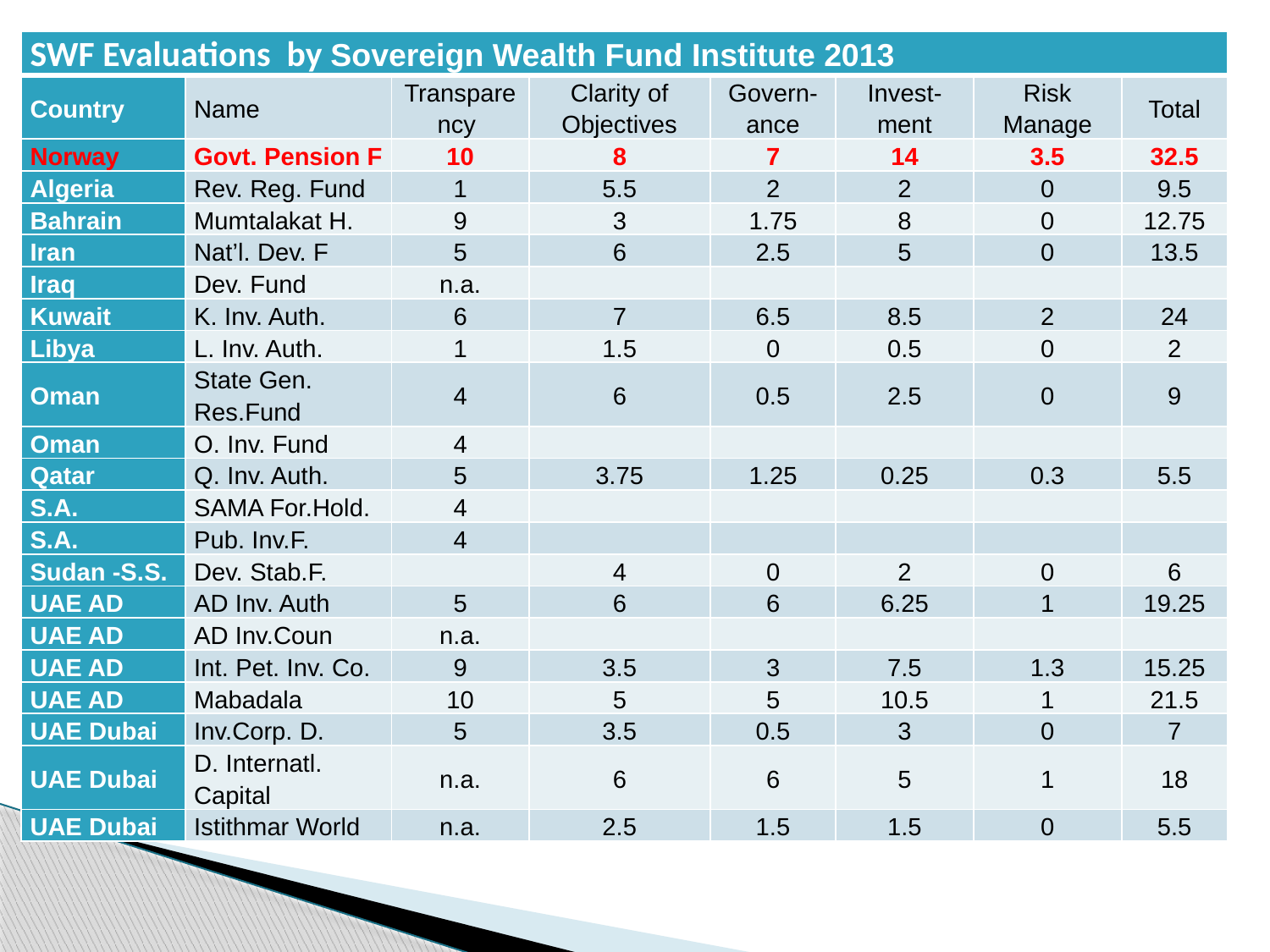

| SWF Evaluations by Sovereign Wealth Fund Institute 2013 |  |  |  |  |  |  |  |
| --- | --- | --- | --- | --- | --- | --- | --- |
| Country | Name | Transparency | Clarity of Objectives | Govern-ance | Invest-ment | Risk Manage | Total |
| Norway | Govt. Pension F | 10 | 8 | 7 | 14 | 3.5 | 32.5 |
| Algeria | Rev. Reg. Fund | 1 | 5.5 | 2 | 2 | 0 | 9.5 |
| Bahrain | Mumtalakat H. | 9 | 3 | 1.75 | 8 | 0 | 12.75 |
| Iran | Nat’l. Dev. F | 5 | 6 | 2.5 | 5 | 0 | 13.5 |
| Iraq | Dev. Fund | n.a. |  |  |  |  |  |
| Kuwait | K. Inv. Auth. | 6 | 7 | 6.5 | 8.5 | 2 | 24 |
| Libya | L. Inv. Auth. | 1 | 1.5 | 0 | 0.5 | 0 | 2 |
| Oman | State Gen. Res.Fund | 4 | 6 | 0.5 | 2.5 | 0 | 9 |
| Oman | O. Inv. Fund | 4 |  |  |  |  |  |
| Qatar | Q. Inv. Auth. | 5 | 3.75 | 1.25 | 0.25 | 0.3 | 5.5 |
| S.A. | SAMA For.Hold. | 4 |  |  |  |  |  |
| S.A. | Pub. Inv.F. | 4 |  |  |  |  |  |
| Sudan -S.S. | Dev. Stab.F. |  | 4 | 0 | 2 | 0 | 6 |
| UAE AD | AD Inv. Auth | 5 | 6 | 6 | 6.25 | 1 | 19.25 |
| UAE AD | AD Inv.Coun | n.a. |  |  |  |  |  |
| UAE AD | Int. Pet. Inv. Co. | 9 | 3.5 | 3 | 7.5 | 1.3 | 15.25 |
| UAE AD | Mabadala | 10 | 5 | 5 | 10.5 | 1 | 21.5 |
| UAE Dubai | Inv.Corp. D. | 5 | 3.5 | 0.5 | 3 | 0 | 7 |
| UAE Dubai | D. Internatl. Capital | n.a. | 6 | 6 | 5 | 1 | 18 |
| UAE Dubai | Istithmar World | n.a. | 2.5 | 1.5 | 1.5 | 0 | 5.5 |